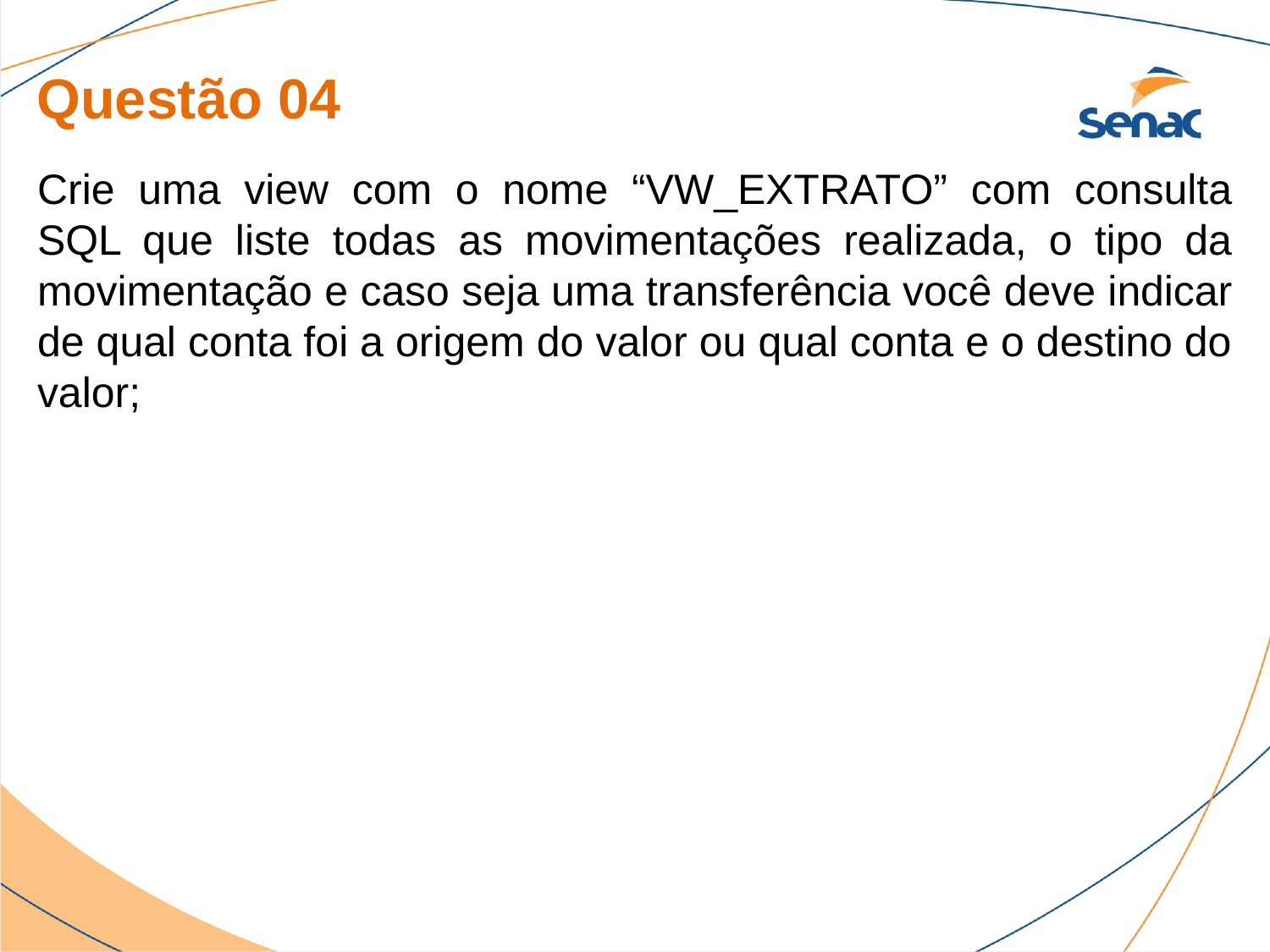

Questão 04
Crie uma view com o nome “VW_EXTRATO” com consulta SQL que liste todas as movimentações realizada, o tipo da movimentação e caso seja uma transferência você deve indicar de qual conta foi a origem do valor ou qual conta e o destino do valor;